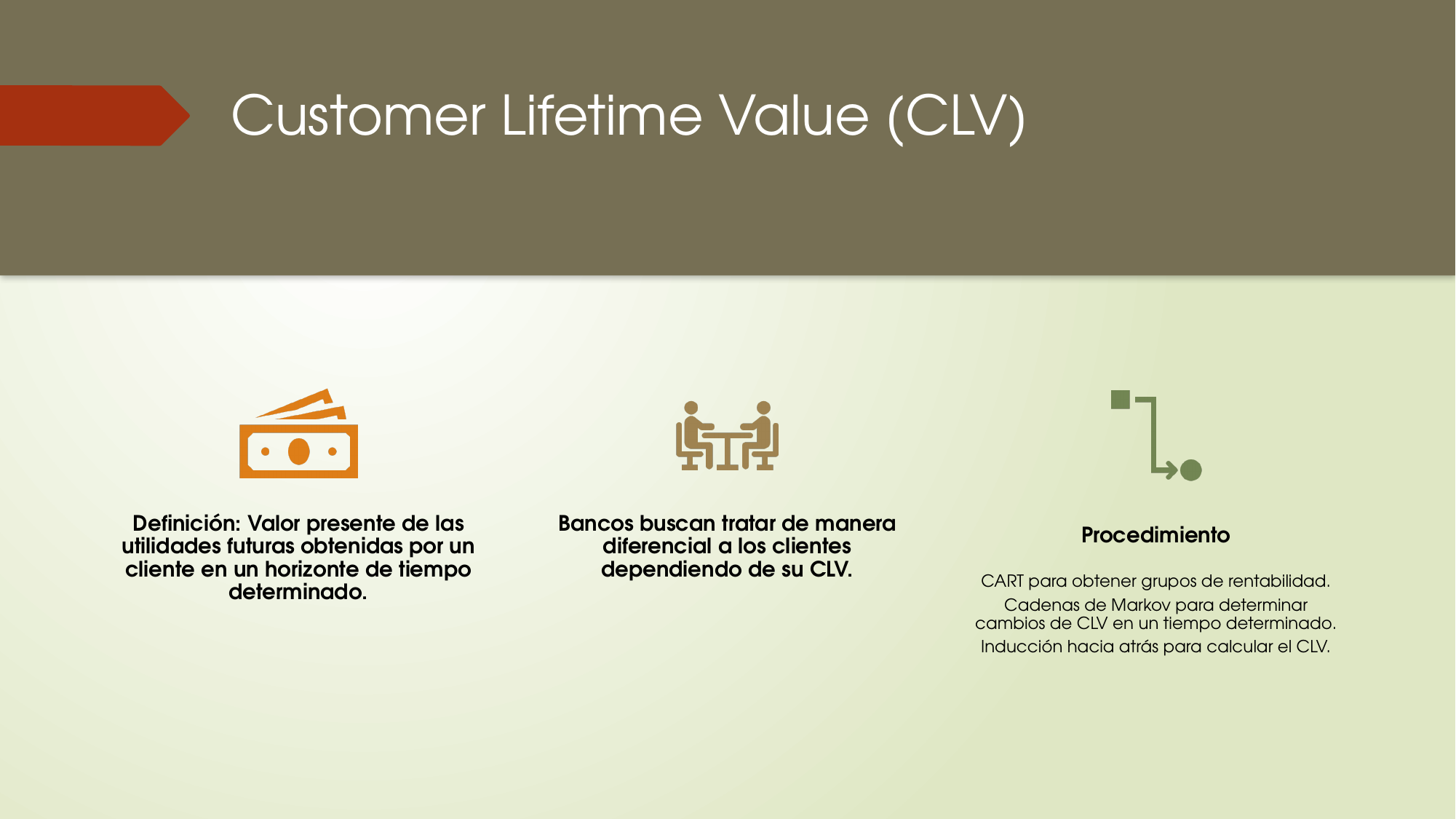

# Customer Lifetime Value (CLV)

Definición: Valor presente de las utilidades futuras obtenidas por un cliente en un horizonte de tiempo determinado.
Bancos buscan tratar de manera diferencial a los clientes dependiendo de su CLV.
Procedimiento
CART para obtener grupos de rentabilidad.
Cadenas de Markov para determinar cambios de CLV en un tiempo determinado.
Inducción hacia atrás para calcular el CLV.